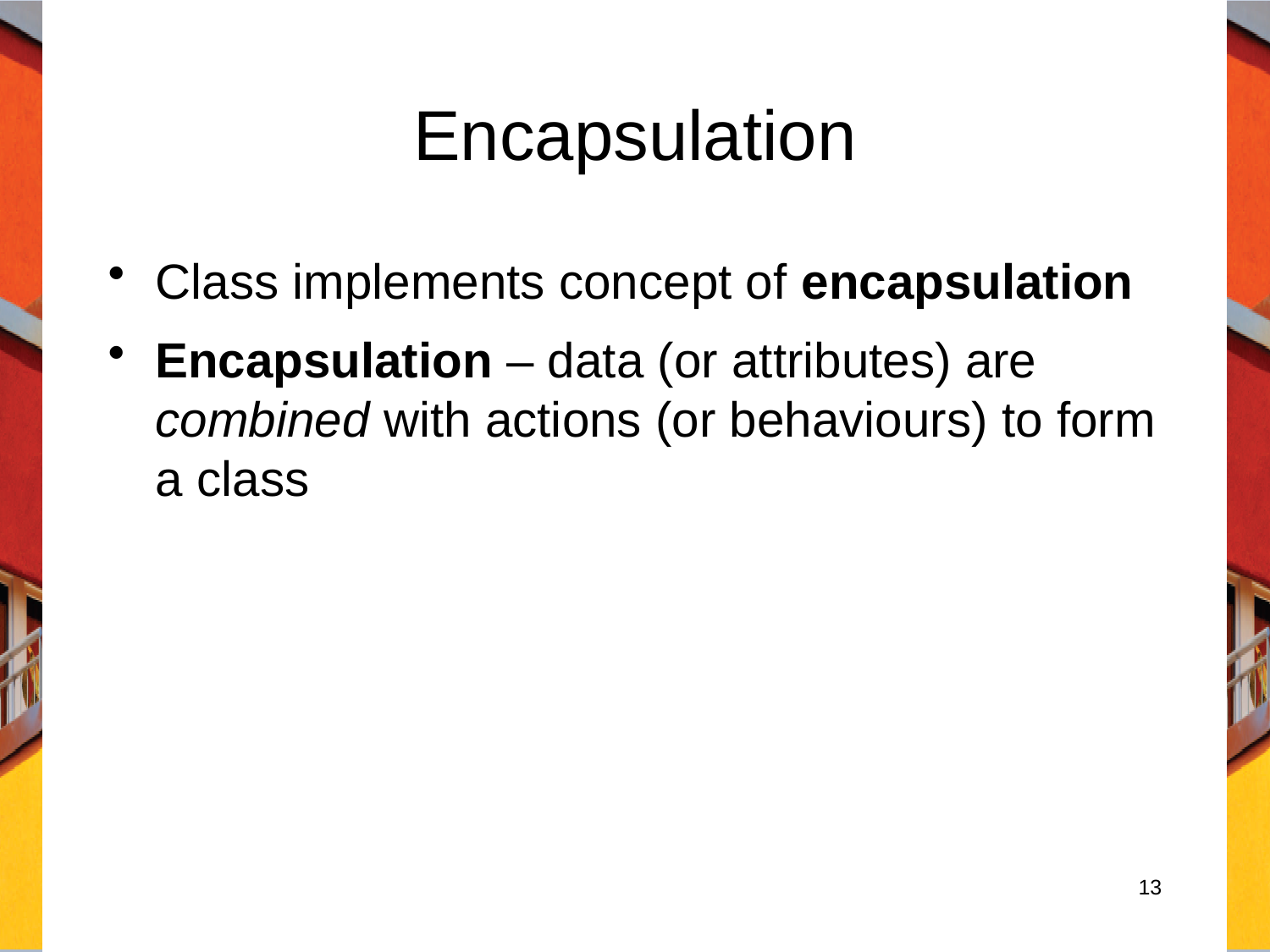

# Encapsulation
Class implements concept of encapsulation
Encapsulation – data (or attributes) are combined with actions (or behaviours) to form a class

13